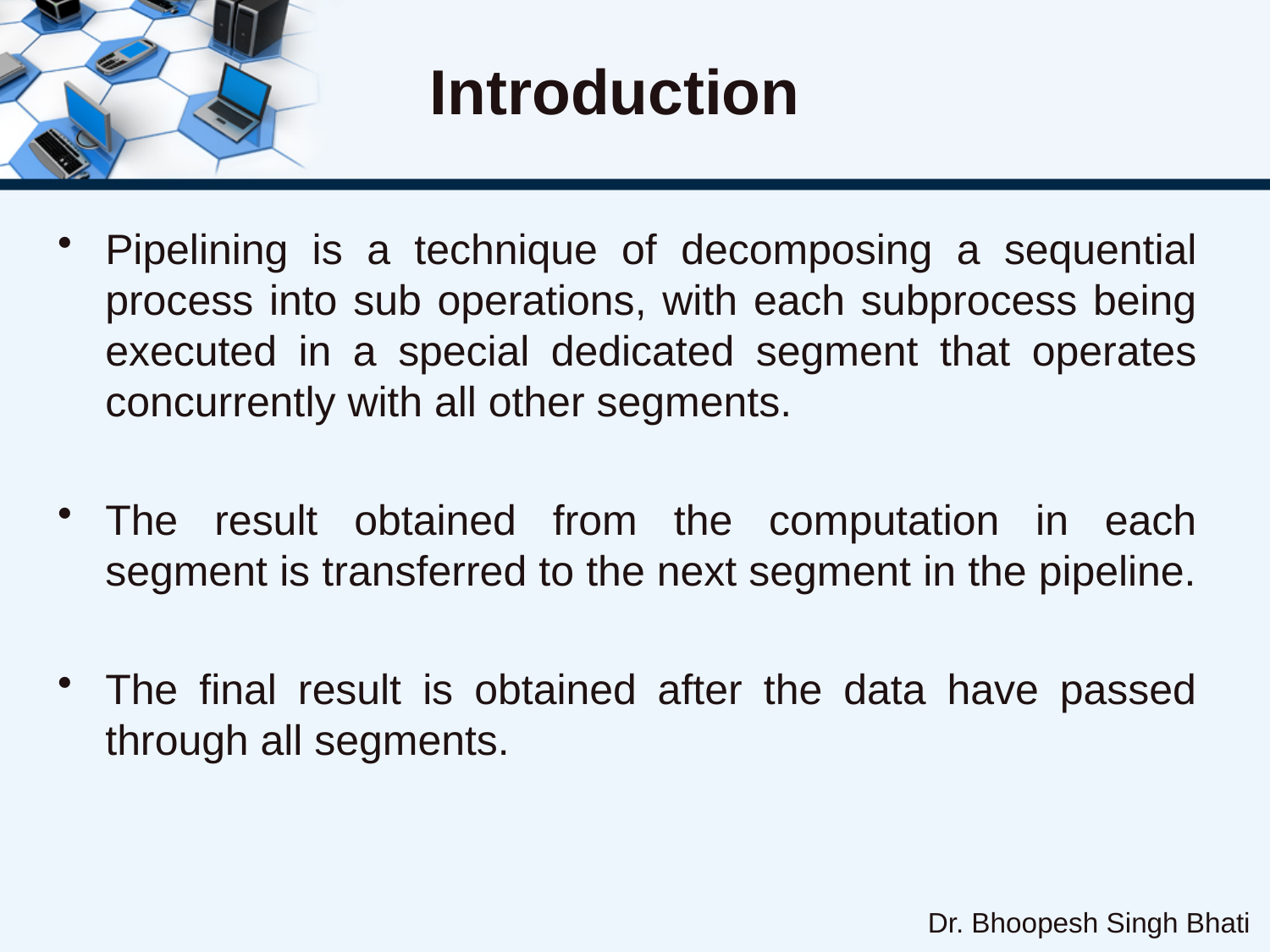

# Introduction
Pipelining is a technique of decomposing a sequential process into sub operations, with each subprocess being executed in a special dedicated segment that operates concurrently with all other segments.

The result obtained from the computation in each segment is transferred to the next segment in the pipeline.

The final result is obtained after the data have passed through all segments.
Dr. Bhoopesh Singh Bhati